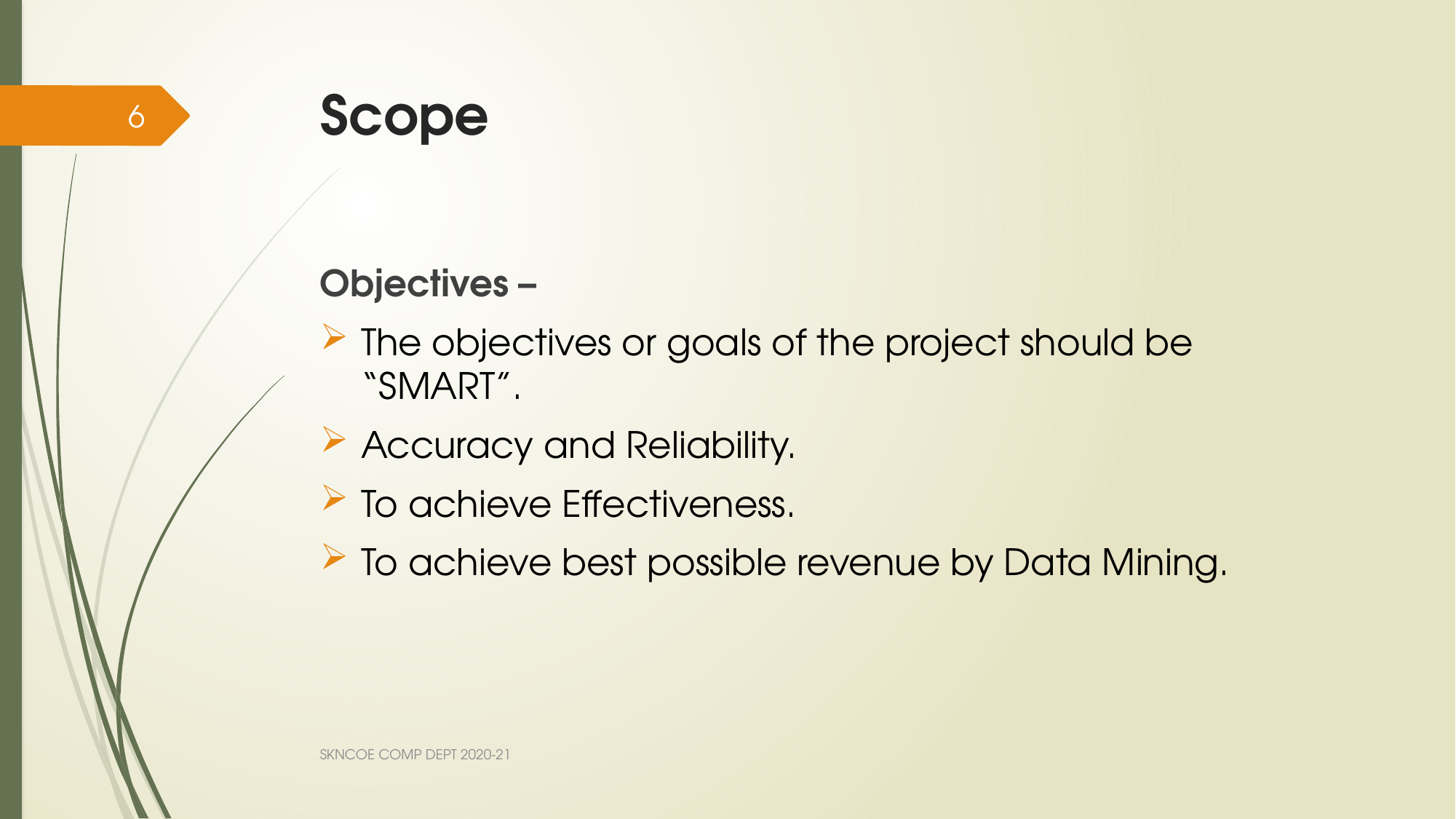

# Scope
6
Objectives –
The objectives or goals of the project should be “SMART”.
Accuracy and Reliability.
To achieve Effectiveness.
To achieve best possible revenue by Data Mining.

SKNCOE COMP DEPT 2020-21